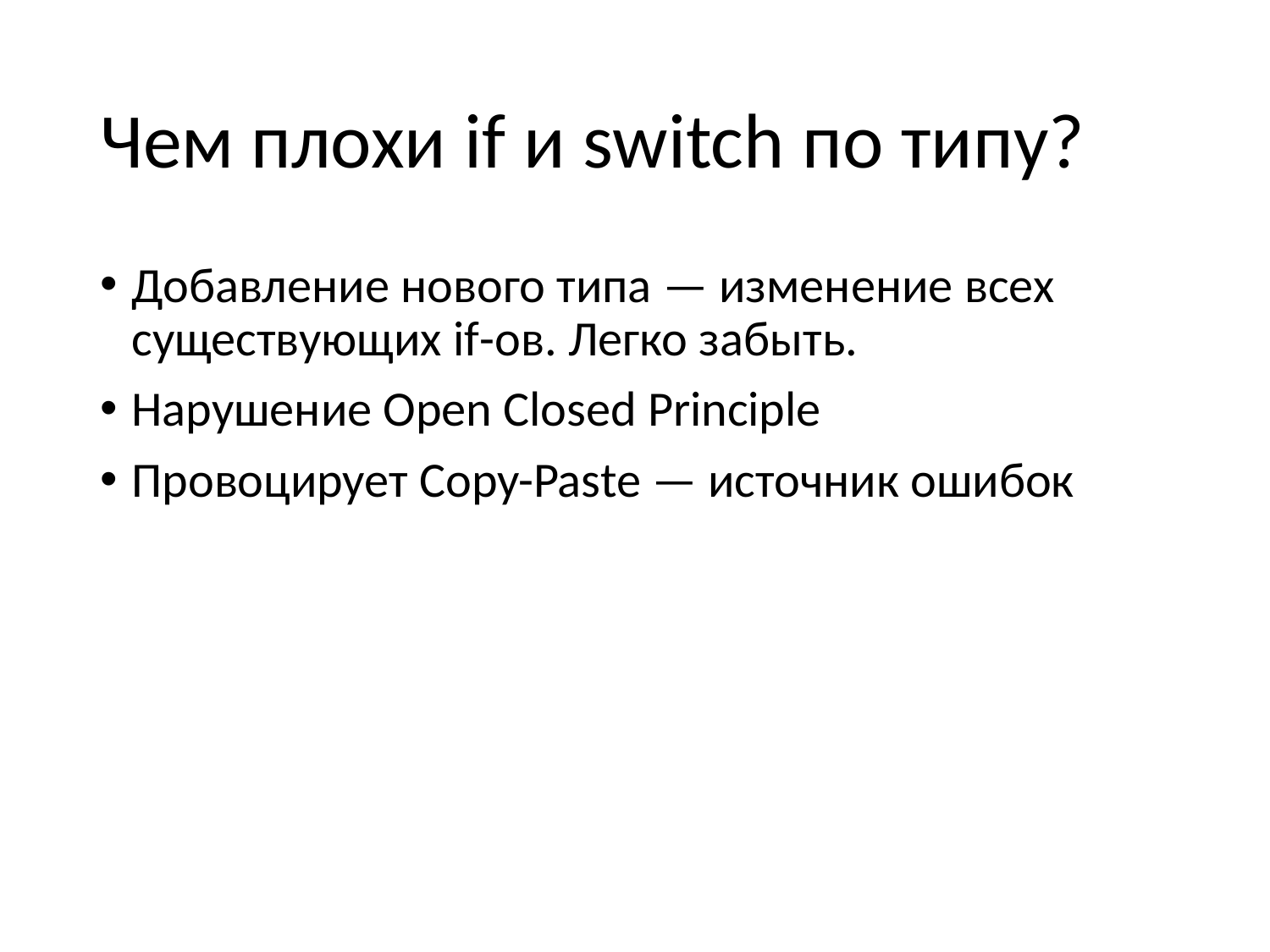

# Чем плохи if и switch по типу?
Добавление нового типа — изменение всех существующих if-ов. Легко забыть.
Нарушение Open Closed Principle
Провоцирует Copy-Paste — источник ошибок